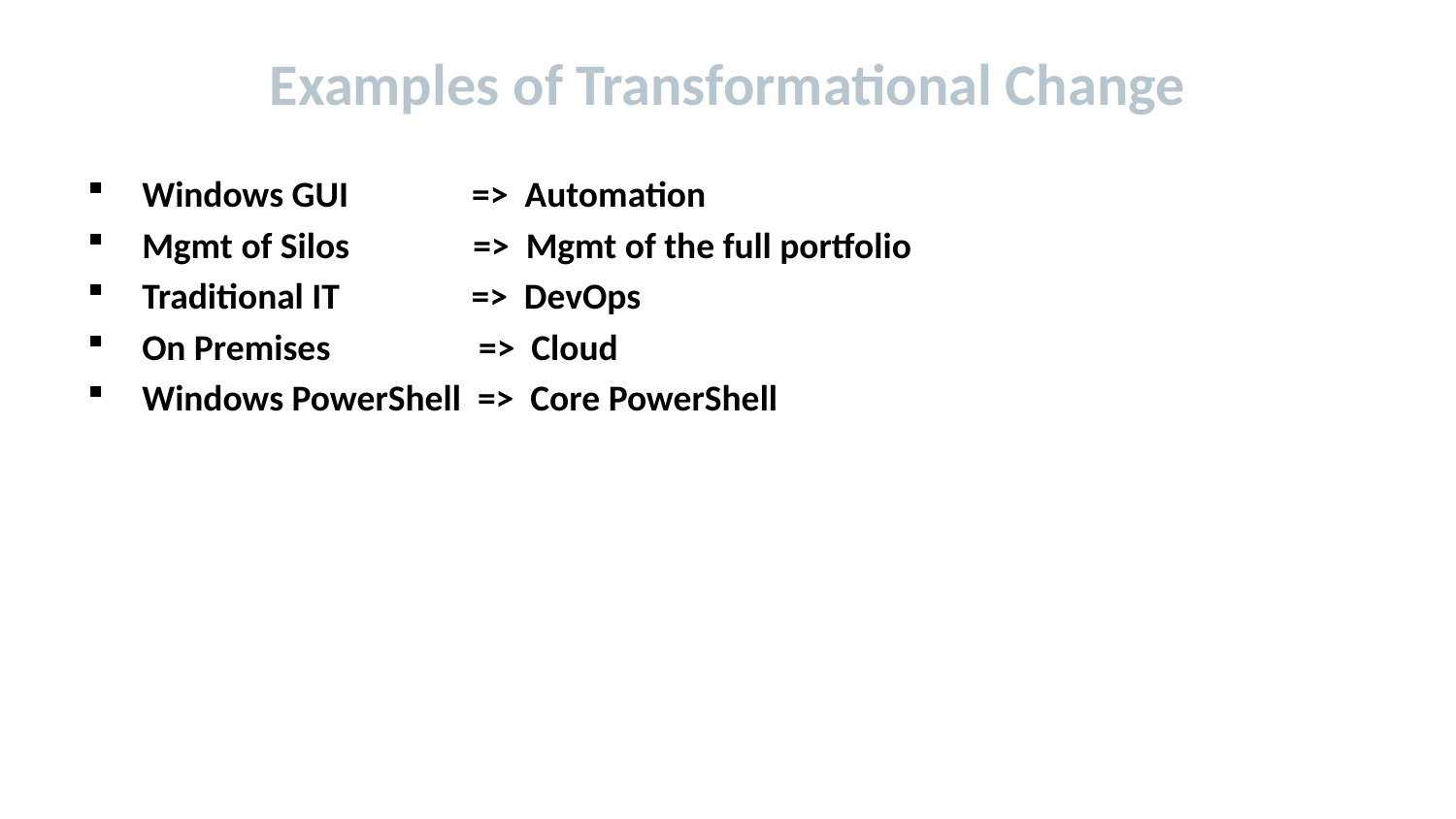

# Examples of Transformational Change
Windows GUI               =>  Automation
Mgmt of Silos               =>  Mgmt of the full portfolio
Traditional IT                =>  DevOps
On Premises                  =>  Cloud
Windows PowerShell  =>  Core PowerShell